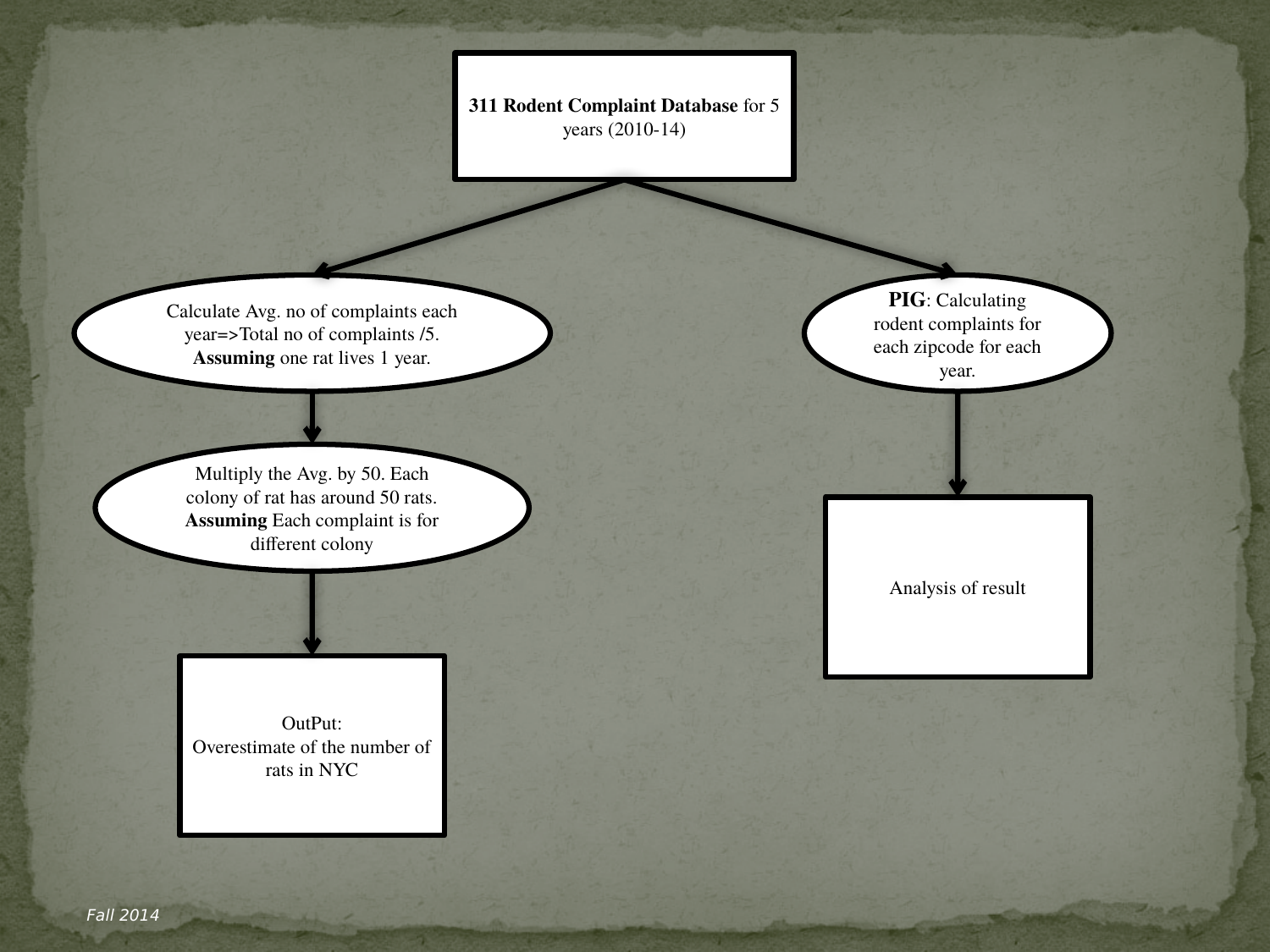

311 Rodent Complaint Database for 5 years (2010-14)
Calculate Avg. no of complaints each year=>Total no of complaints /5. Assuming one rat lives 1 year.
PIG: Calculating rodent complaints for each zipcode for each year.
Multiply the Avg. by 50. Each colony of rat has around 50 rats. Assuming Each complaint is for different colony
Analysis of result
OutPut:
Overestimate of the number of rats in NYC